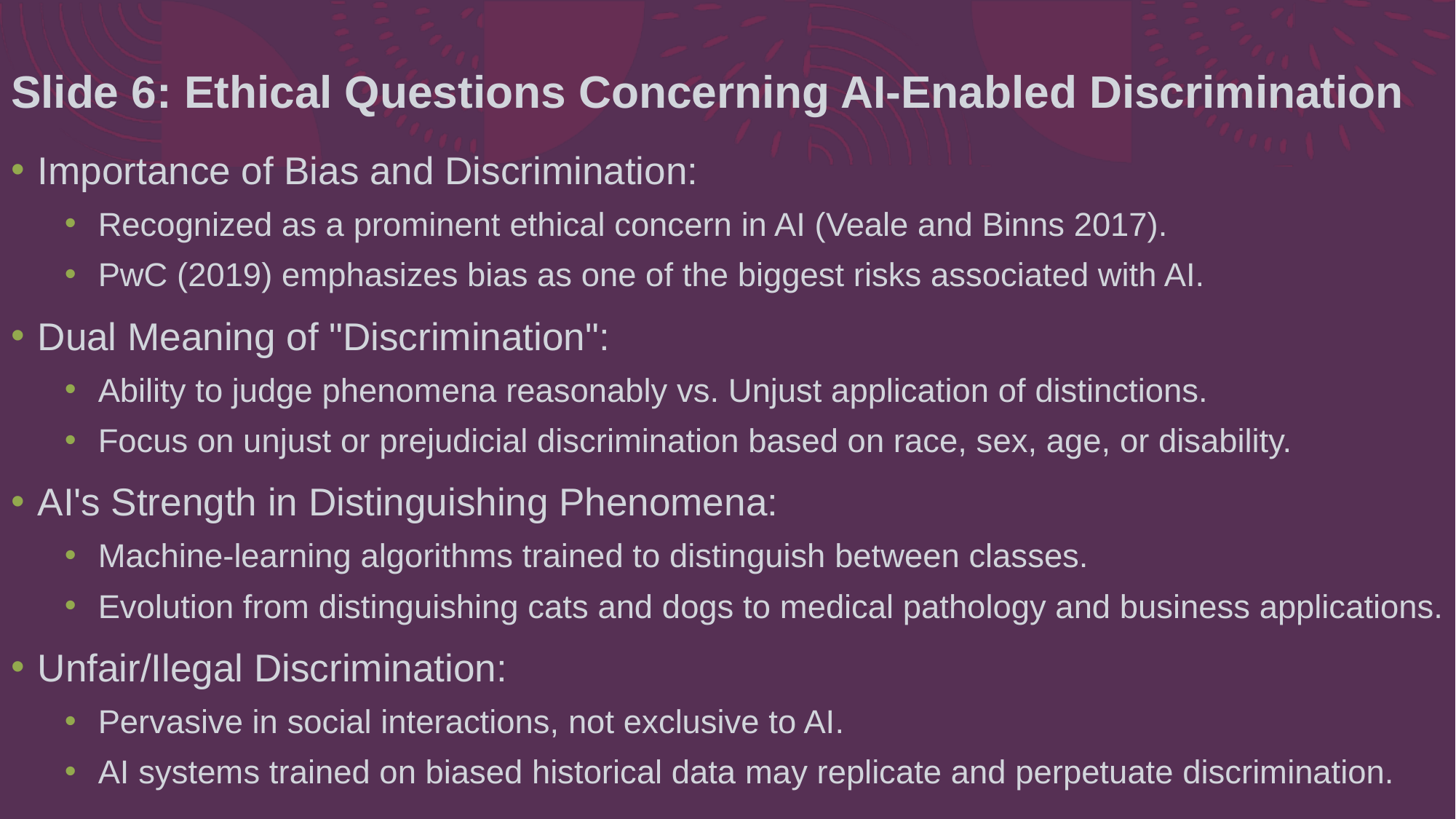

# Slide 6: Ethical Questions Concerning AI-Enabled Discrimination
Importance of Bias and Discrimination:
Recognized as a prominent ethical concern in AI (Veale and Binns 2017).
PwC (2019) emphasizes bias as one of the biggest risks associated with AI.
Dual Meaning of "Discrimination":
Ability to judge phenomena reasonably vs. Unjust application of distinctions.
Focus on unjust or prejudicial discrimination based on race, sex, age, or disability.
AI's Strength in Distinguishing Phenomena:
Machine-learning algorithms trained to distinguish between classes.
Evolution from distinguishing cats and dogs to medical pathology and business applications.
Unfair/Ilegal Discrimination:
Pervasive in social interactions, not exclusive to AI.
AI systems trained on biased historical data may replicate and perpetuate discrimination.